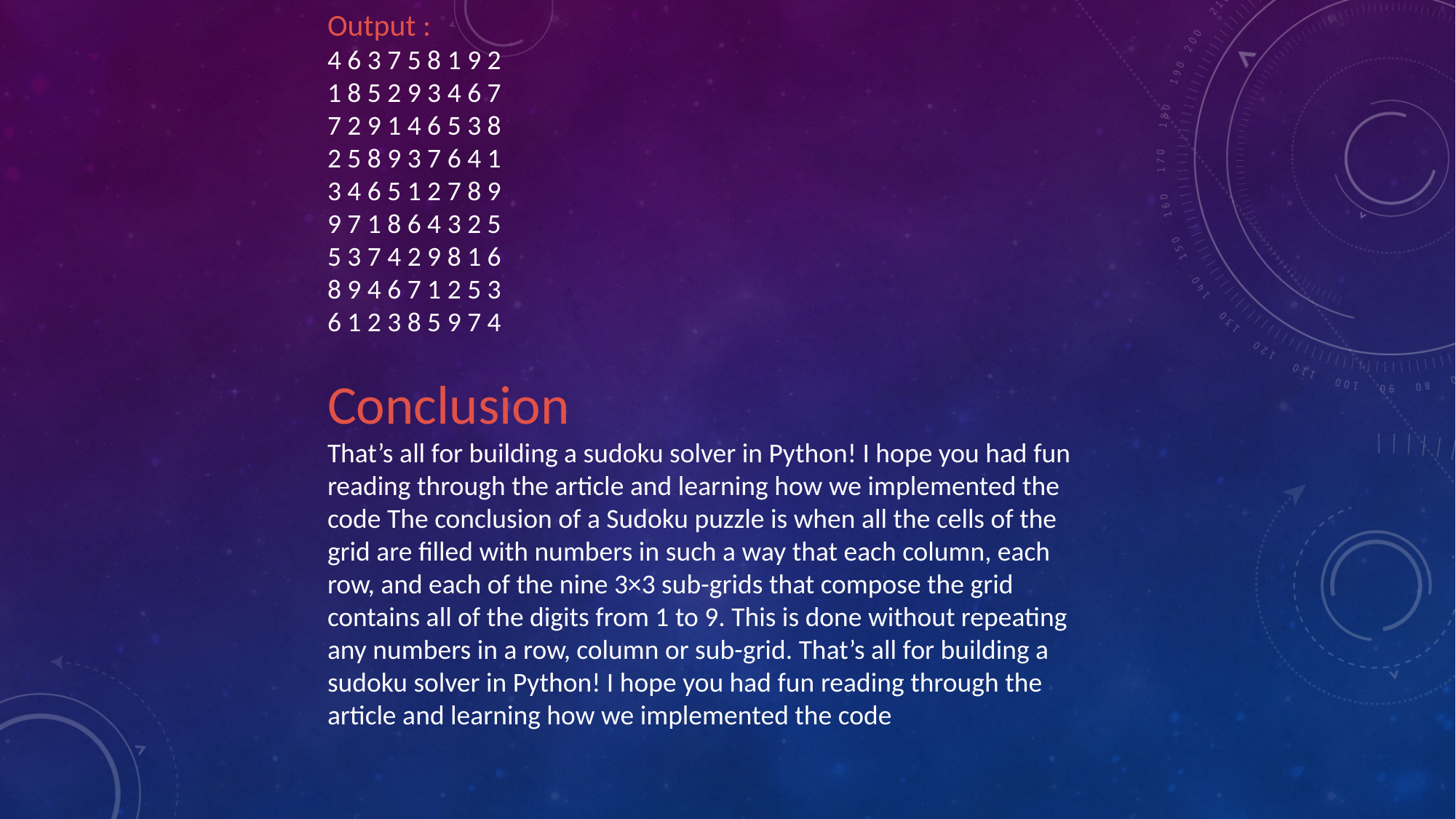

Output :
4 6 3 7 5 8 1 9 2
1 8 5 2 9 3 4 6 7
7 2 9 1 4 6 5 3 8
2 5 8 9 3 7 6 4 1
3 4 6 5 1 2 7 8 9
9 7 1 8 6 4 3 2 5
5 3 7 4 2 9 8 1 6
8 9 4 6 7 1 2 5 3
6 1 2 3 8 5 9 7 4

Conclusion
That’s all for building a sudoku solver in Python! I hope you had fun reading through the article and learning how we implemented the code The conclusion of a Sudoku puzzle is when all the cells of the grid are filled with numbers in such a way that each column, each row, and each of the nine 3×3 sub-grids that compose the grid contains all of the digits from 1 to 9. This is done without repeating any numbers in a row, column or sub-grid. That’s all for building a sudoku solver in Python! I hope you had fun reading through the article and learning how we implemented the code